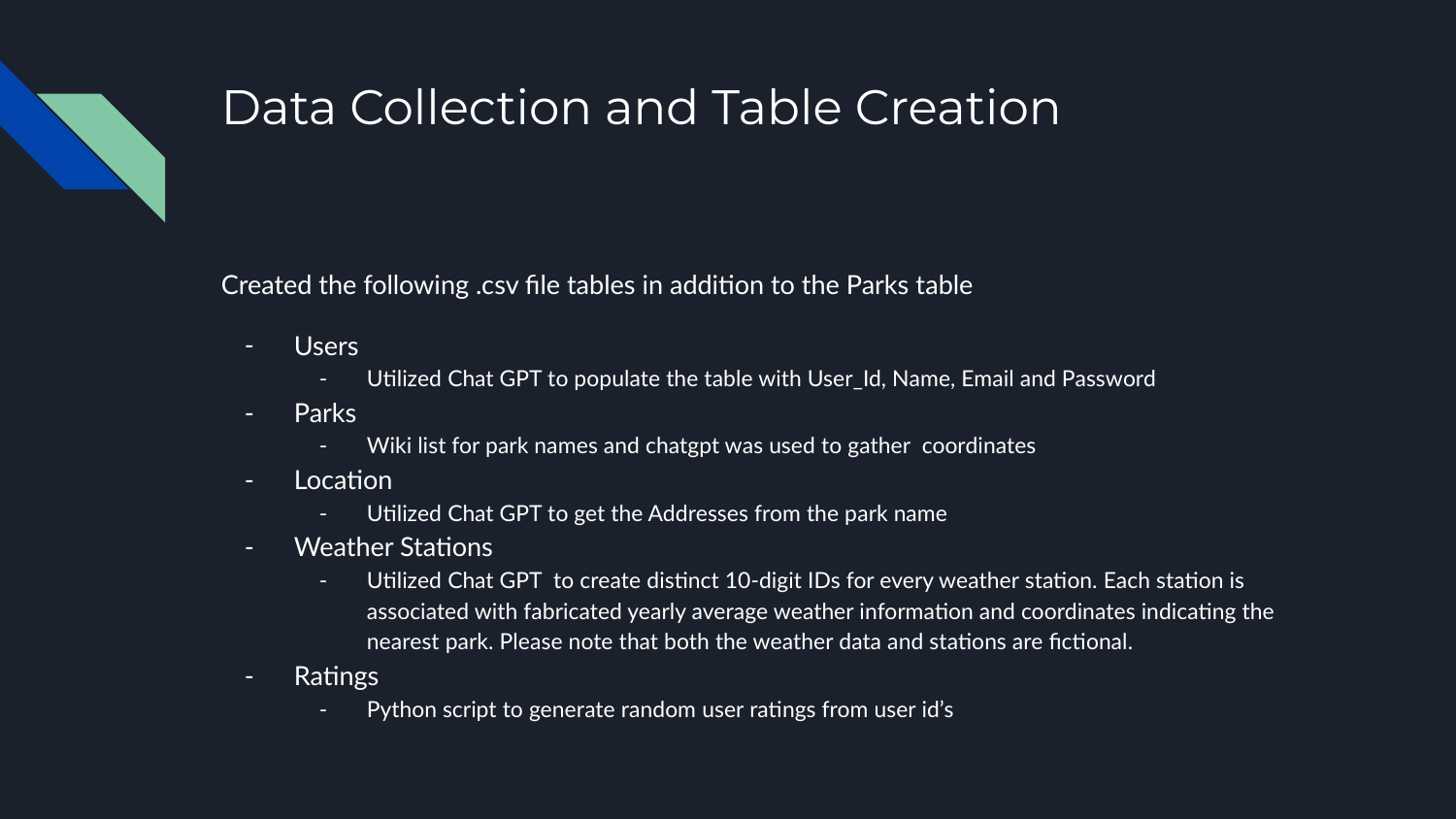

# Data Collection and Table Creation
Created the following .csv file tables in addition to the Parks table
Users
Utilized Chat GPT to populate the table with User_Id, Name, Email and Password
Parks
Wiki list for park names and chatgpt was used to gather  coordinates
Location
Utilized Chat GPT to get the Addresses from the park name
Weather Stations
Utilized Chat GPT  to create distinct 10-digit IDs for every weather station. Each station is associated with fabricated yearly average weather information and coordinates indicating the nearest park. Please note that both the weather data and stations are fictional.
Ratings
Python script to generate random user ratings from user id’s